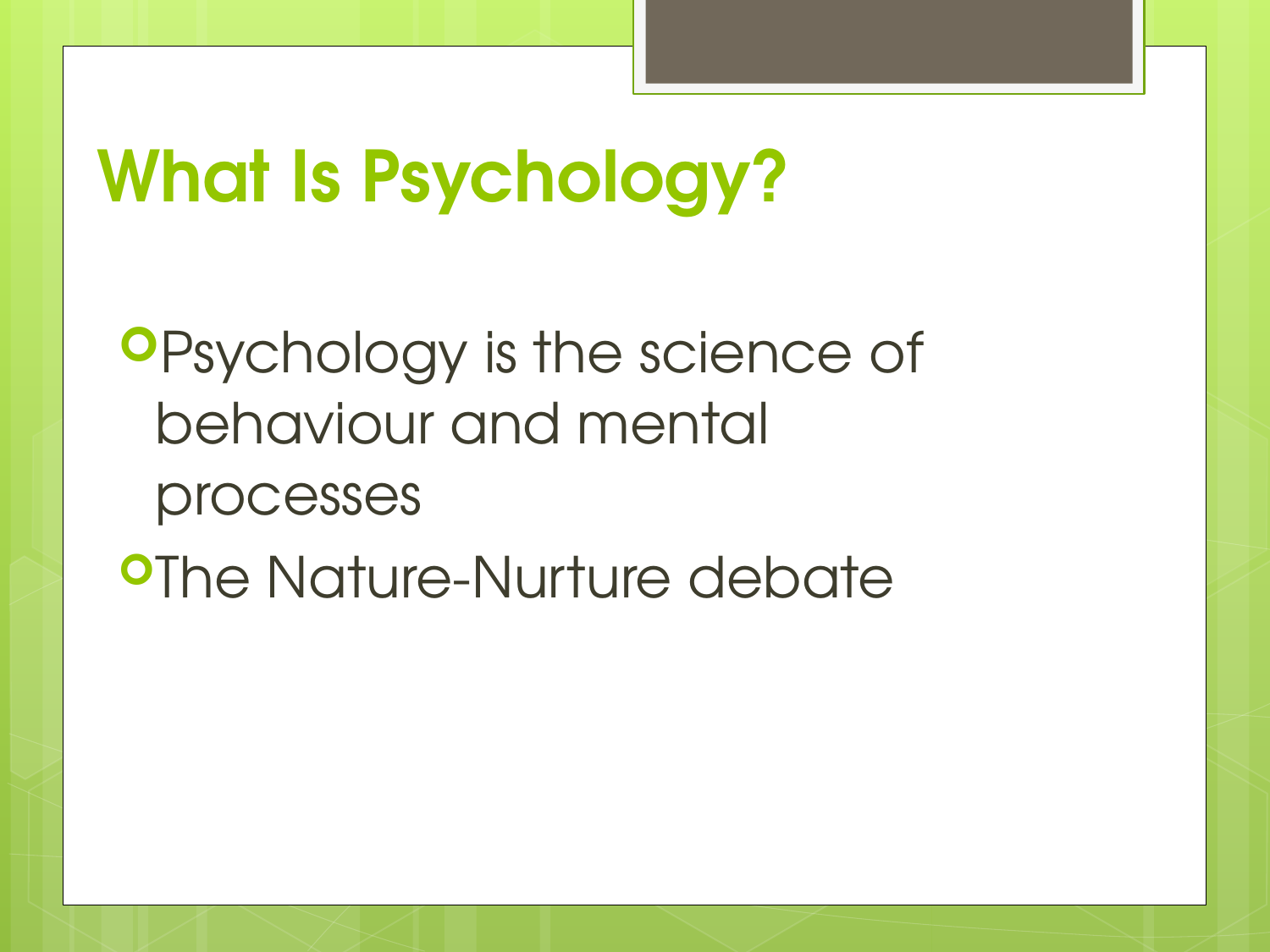

# What Is Psychology?
Psychology is the science of behaviour and mental processes
The Nature-Nurture debate